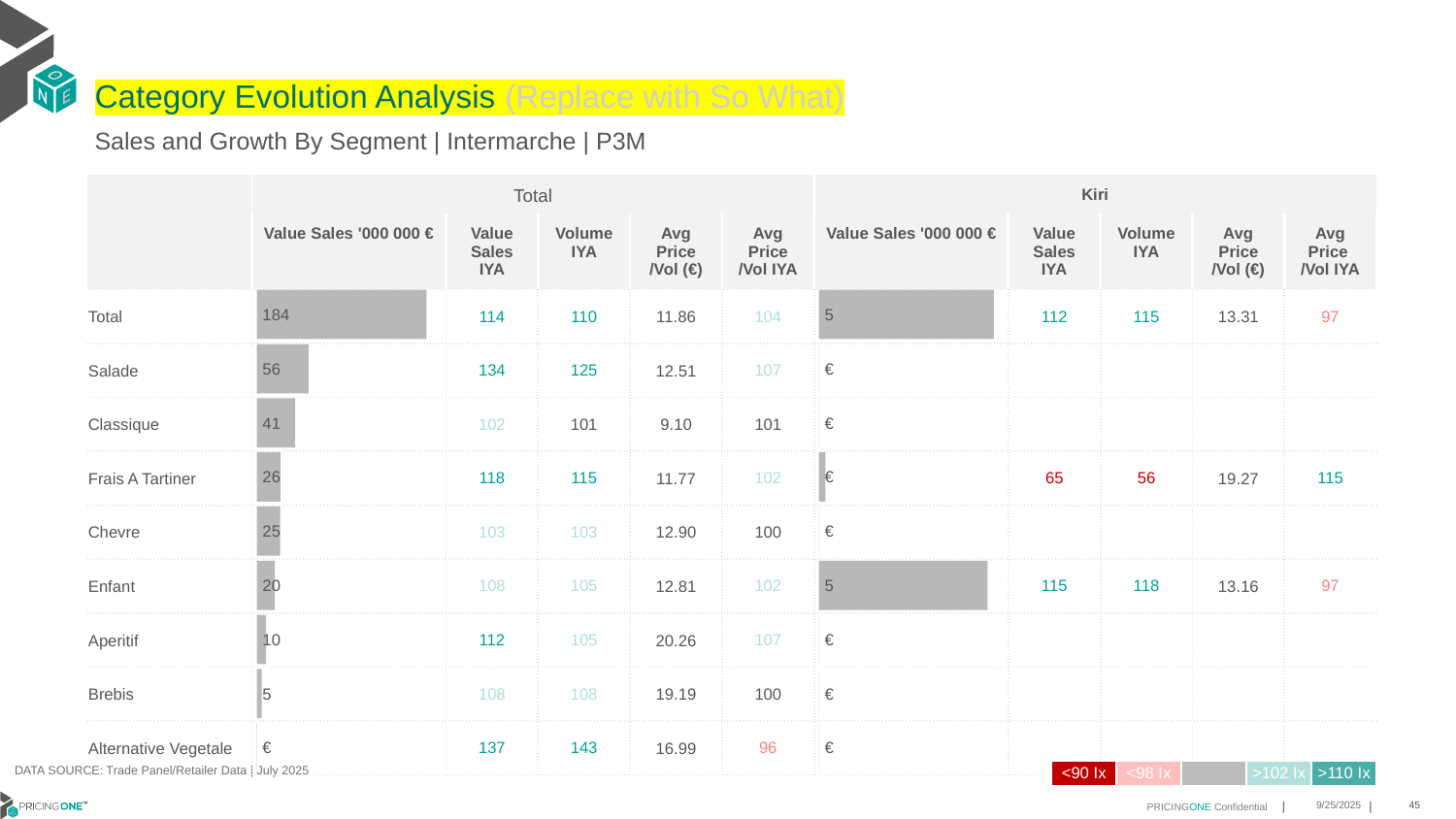

# Category Evolution Analysis (Replace with So What)
Sales and Growth By Segment | Intermarche | P3M
|  | Total |  |  |  |  | Kiri |  |  |  |  |
| --- | --- | --- | --- | --- | --- | --- | --- | --- | --- | --- |
|  | Value Sales '000 000 € | Value Sales IYA | Volume IYA | Avg Price /Vol (€) | Avg Price /Vol IYA | Value Sales '000 000 € | Value Sales IYA | Volume IYA | Avg Price /Vol (€) | Avg Price /Vol IYA |
| Total |  | 114 | 110 | 11.86 | 104 |  | 112 | 115 | 13.31 | 97 |
| Salade |  | 134 | 125 | 12.51 | 107 |  |  |  |  |  |
| Classique |  | 102 | 101 | 9.10 | 101 |  |  |  |  |  |
| Frais A Tartiner |  | 118 | 115 | 11.77 | 102 |  | 65 | 56 | 19.27 | 115 |
| Chevre |  | 103 | 103 | 12.90 | 100 |  |  |  |  |  |
| Enfant |  | 108 | 105 | 12.81 | 102 |  | 115 | 118 | 13.16 | 97 |
| Aperitif |  | 112 | 105 | 20.26 | 107 |  |  |  |  |  |
| Brebis |  | 108 | 108 | 19.19 | 100 |  |  |  |  |  |
| Alternative Vegetale |  | 137 | 143 | 16.99 | 96 |  |  |  |  |  |

### Chart

| Category | Value Sales |
|---|---|
| Grand | 4.747021 |
| Salade | 0.0 |
| Classique | 0.0 |
| Frais A Tartiner | 0.174106 |
| Chevre | 0.0 |
| Enfant | 4.572915 |
| Aperitif | 0.0 |
| Brebis | 0.0 |
| Alternative Vegetale | 0.0 |

### Chart

| Category | Value Sales |
|---|---|
| Grand | 184.201616 |
| Salade | 56.151853 |
| Classique | 41.46819 |
| Frais A Tartiner | 25.737106 |
| Chevre | 25.477487 |
| Enfant | 19.52622 |
| Aperitif | 10.017999 |
| Brebis | 5.37055 |
| Alternative Vegetale | 0.452211 |
DATA SOURCE: Trade Panel/Retailer Data | July 2025
| <90 Ix | <98 Ix |  | >102 Ix | >110 Ix |
| --- | --- | --- | --- | --- |

9/25/2025
45